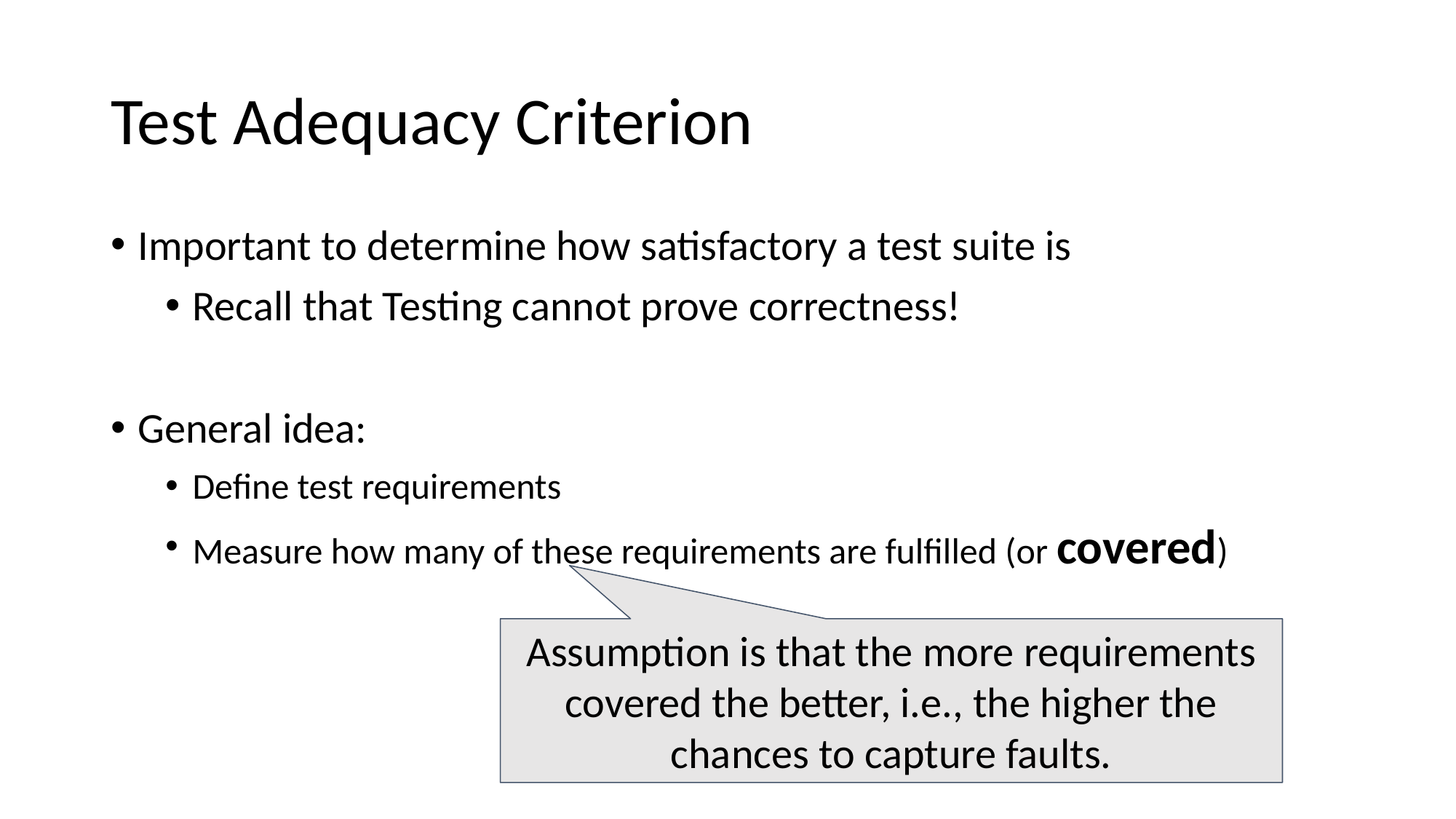

Test Adequacy Criterion
Important to determine how satisfactory a test suite is
Recall that Testing cannot prove correctness!

General idea:
Define test requirements
Measure how many of these requirements are fulfilled (or covered)
Assumption is that the more requirements covered the better, i.e., the higher the chances to capture faults.